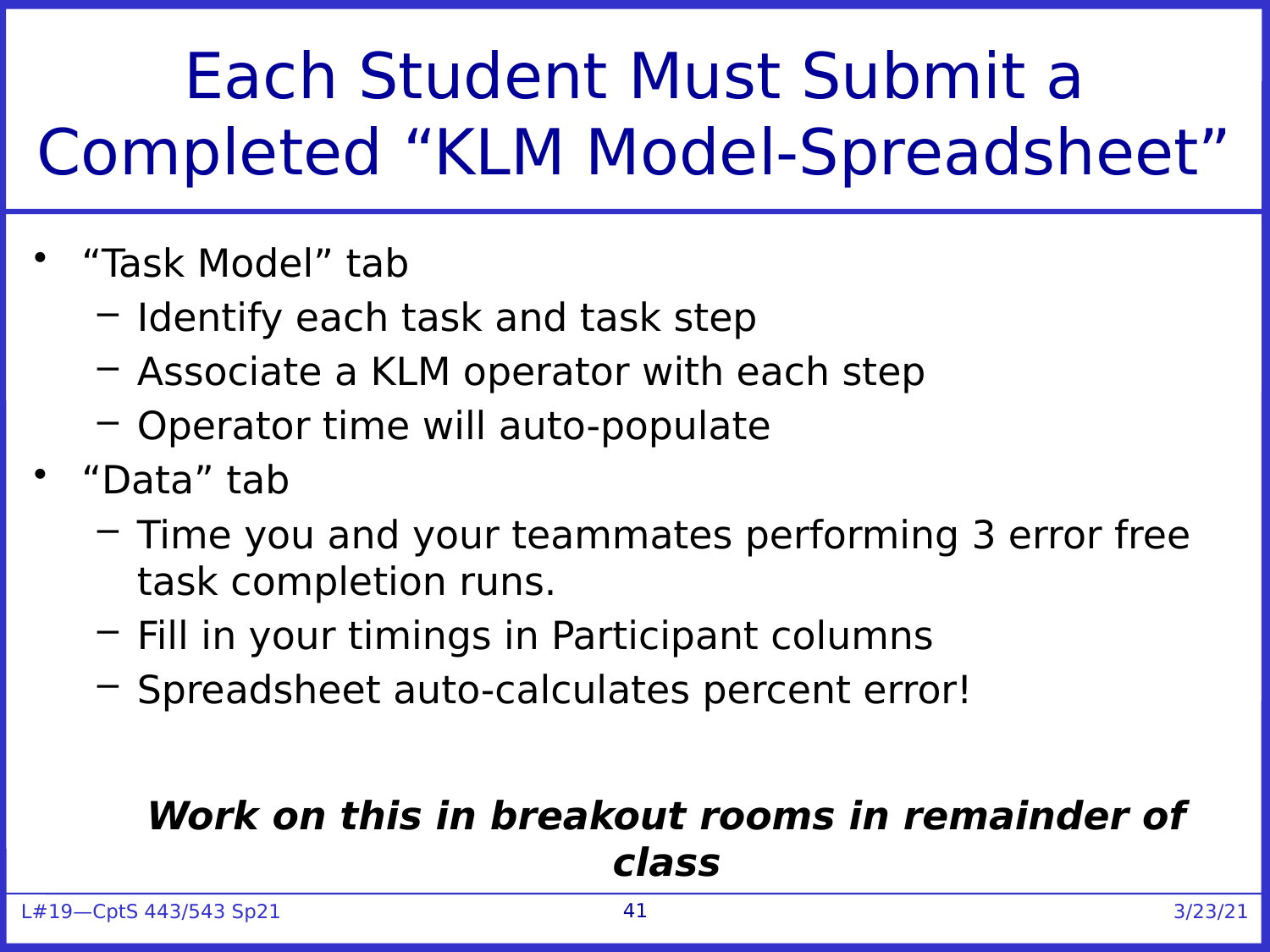

# Each Student Must Submit a Completed “KLM Model-Spreadsheet”
“Task Model” tab
Identify each task and task step
Associate a KLM operator with each step
Operator time will auto-populate
“Data” tab
Time you and your teammates performing 3 error free task completion runs.
Fill in your timings in Participant columns
Spreadsheet auto-calculates percent error!

Work on this in breakout rooms in remainder of class

41